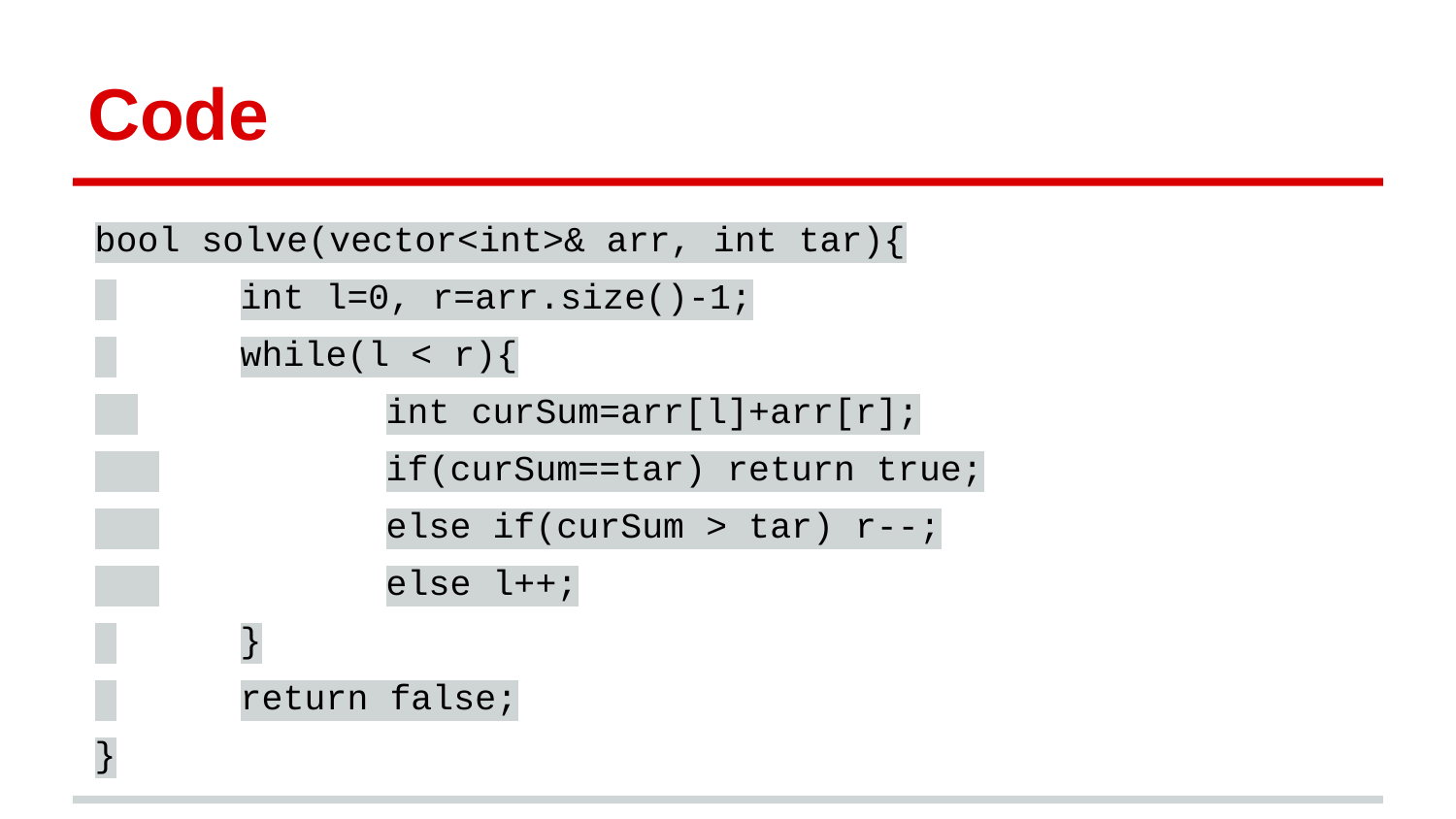

Code
bool solve(vector<int>& arr, int tar){
 	int l=0, r=arr.size()-1;
 	while(l < r){
  		int curSum=arr[l]+arr[r];
   		if(curSum==tar) return true;
   		else if(curSum > tar) r--;
   		else l++;
 	}
 	return false;
}